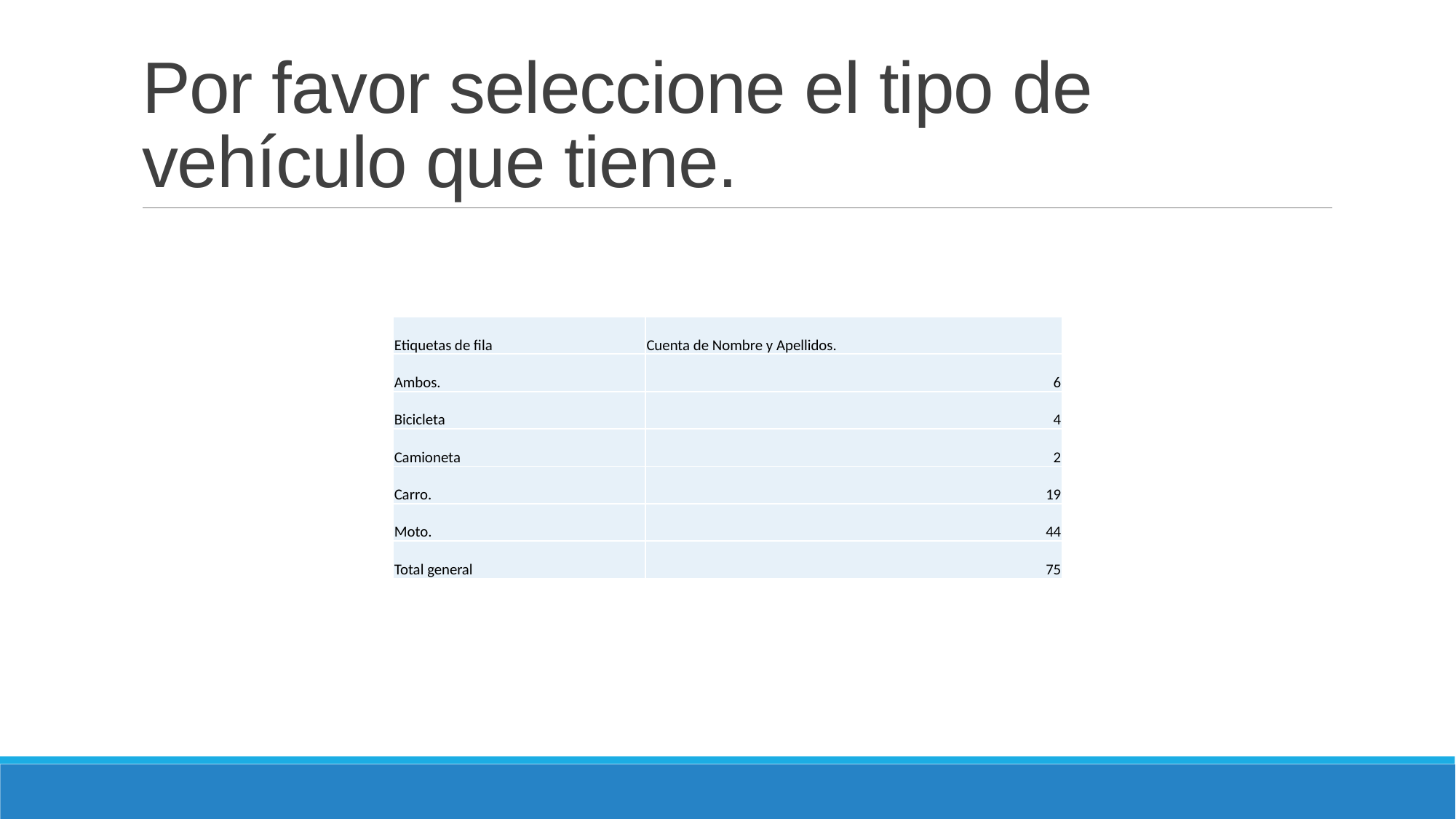

# Por favor seleccione el tipo de vehículo que tiene.
| Etiquetas de fila | Cuenta de Nombre y Apellidos. |
| --- | --- |
| Ambos. | 6 |
| Bicicleta | 4 |
| Camioneta | 2 |
| Carro. | 19 |
| Moto. | 44 |
| Total general | 75 |